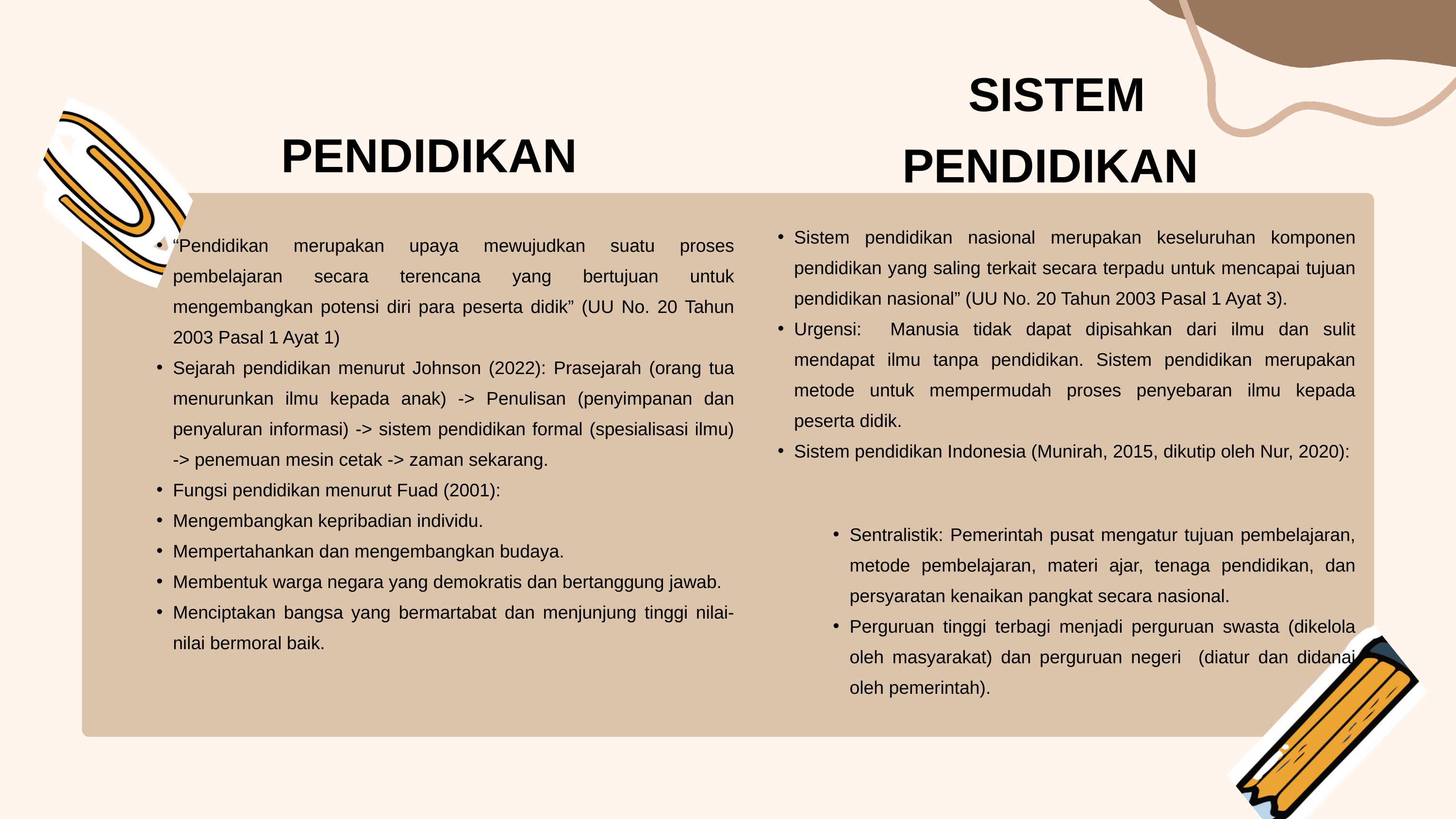

SISTEM PENDIDIKAN
PENDIDIKAN

Sistem pendidikan nasional merupakan keseluruhan komponen pendidikan yang saling terkait secara terpadu untuk mencapai tujuan pendidikan nasional” (UU No. 20 Tahun 2003 Pasal 1 Ayat 3).
Urgensi:  Manusia tidak dapat dipisahkan dari ilmu dan sulit mendapat ilmu tanpa pendidikan. Sistem pendidikan merupakan metode untuk mempermudah proses penyebaran ilmu kepada peserta didik.
Sistem pendidikan Indonesia (Munirah, 2015, dikutip oleh Nur, 2020):

“Pendidikan merupakan upaya mewujudkan suatu proses pembelajaran secara terencana yang bertujuan untuk mengembangkan potensi diri para peserta didik” (UU No. 20 Tahun 2003 Pasal 1 Ayat 1)
Sejarah pendidikan menurut Johnson (2022): Prasejarah (orang tua menurunkan ilmu kepada anak) -> Penulisan (penyimpanan dan penyaluran informasi) -> sistem pendidikan formal (spesialisasi ilmu) -> penemuan mesin cetak -> zaman sekarang.
Fungsi pendidikan menurut Fuad (2001):
Mengembangkan kepribadian individu.
Mempertahankan dan mengembangkan budaya.
Membentuk warga negara yang demokratis dan bertanggung jawab.
Menciptakan bangsa yang bermartabat dan menjunjung tinggi nilai-nilai bermoral baik.
Sentralistik: Pemerintah pusat mengatur tujuan pembelajaran, metode pembelajaran, materi ajar, tenaga pendidikan, dan persyaratan kenaikan pangkat secara nasional.
Perguruan tinggi terbagi menjadi perguruan swasta (dikelola oleh masyarakat) dan perguruan negeri  (diatur dan didanai oleh pemerintah).